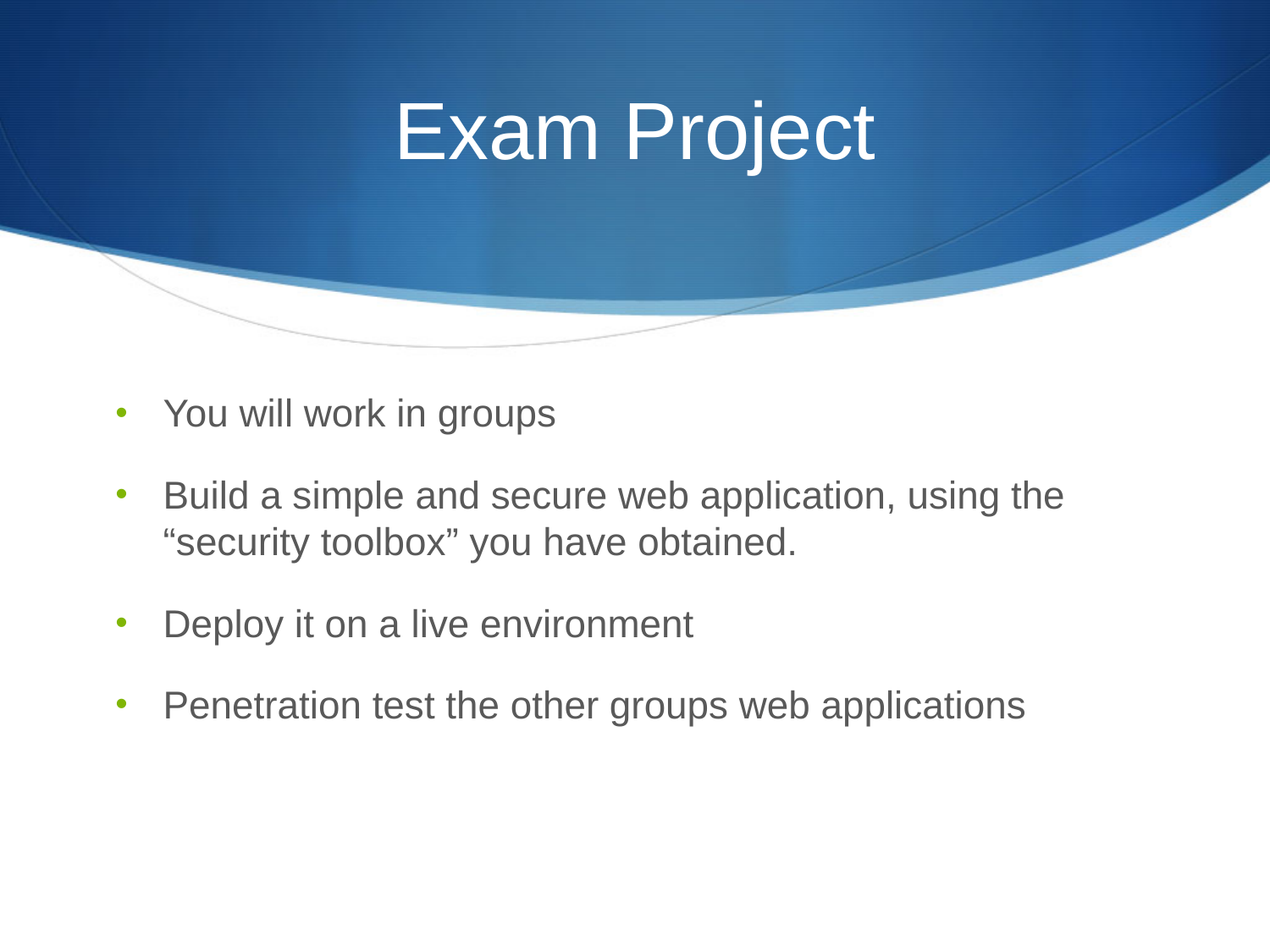

# Exam Project
You will work in groups
Build a simple and secure web application, using the “security toolbox” you have obtained.
Deploy it on a live environment
Penetration test the other groups web applications
6